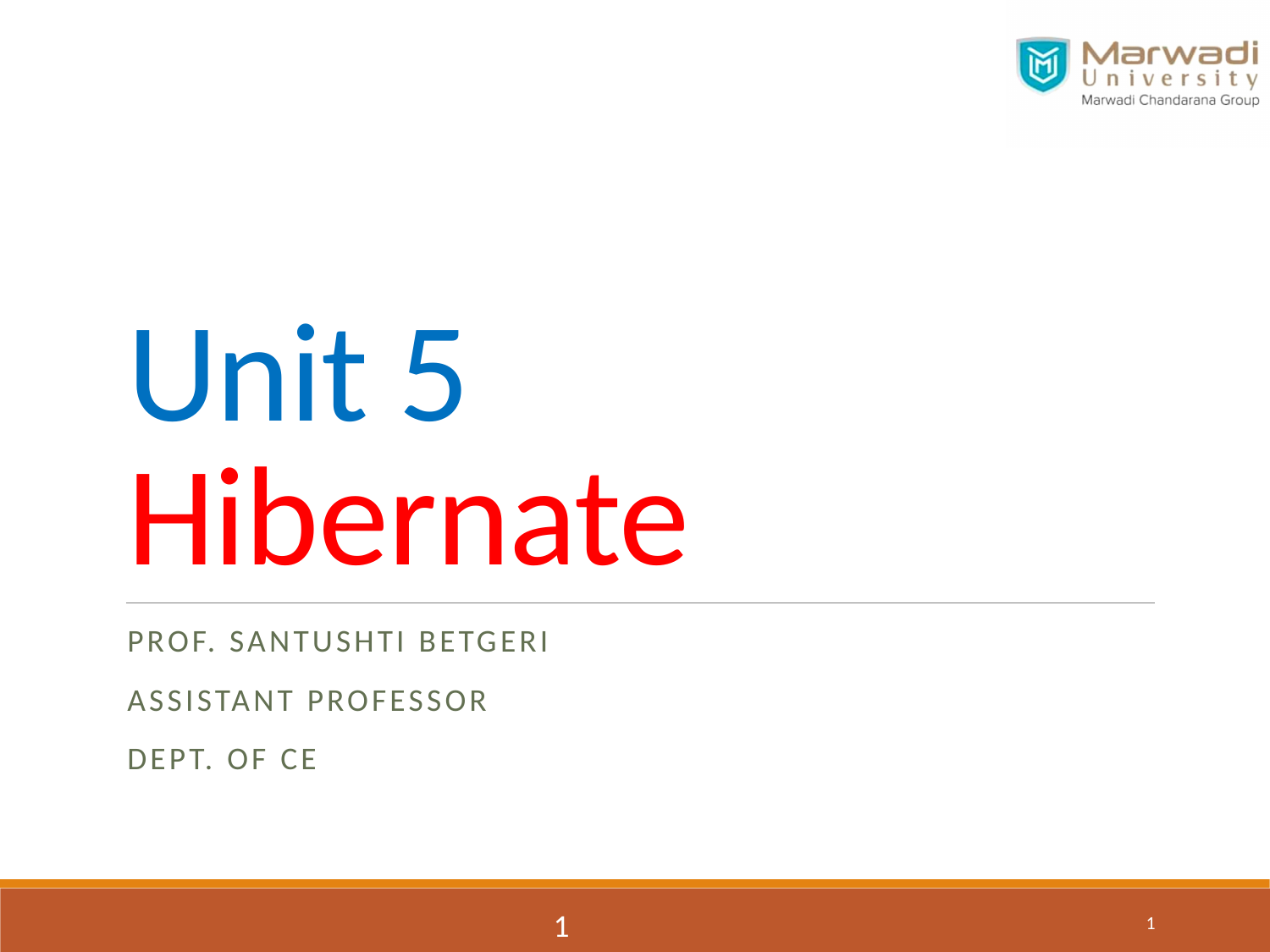

# Unit 5 Hibernate
Prof. Santushti Betgeri
Assistant professor
Dept. of CE
1